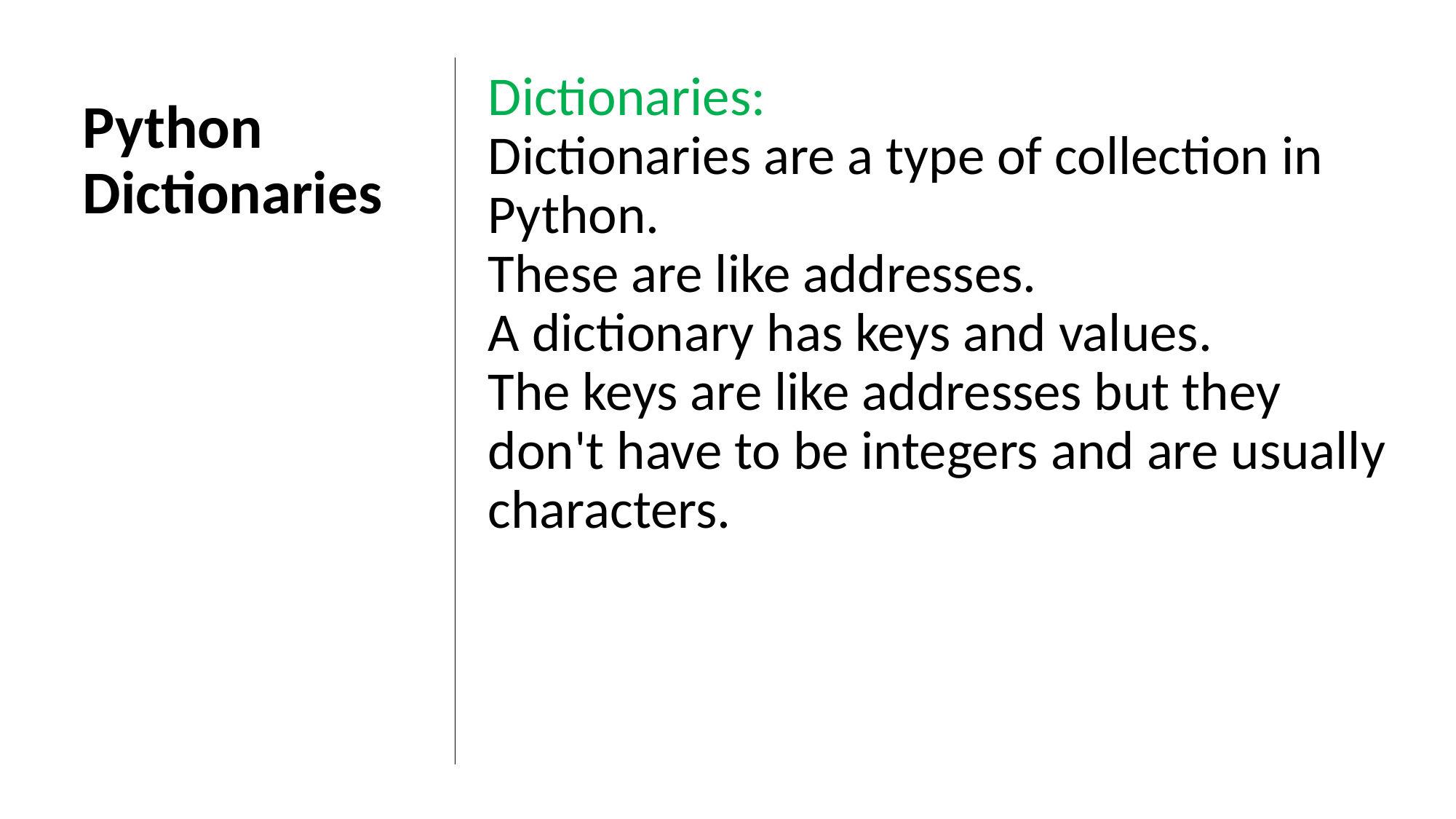

Dictionaries:
Dictionaries are a type of collection in Python.
These are like addresses.
A dictionary has keys and values.
The keys are like addresses but they don't have to be integers and are usually characters.

Python
Dictionaries